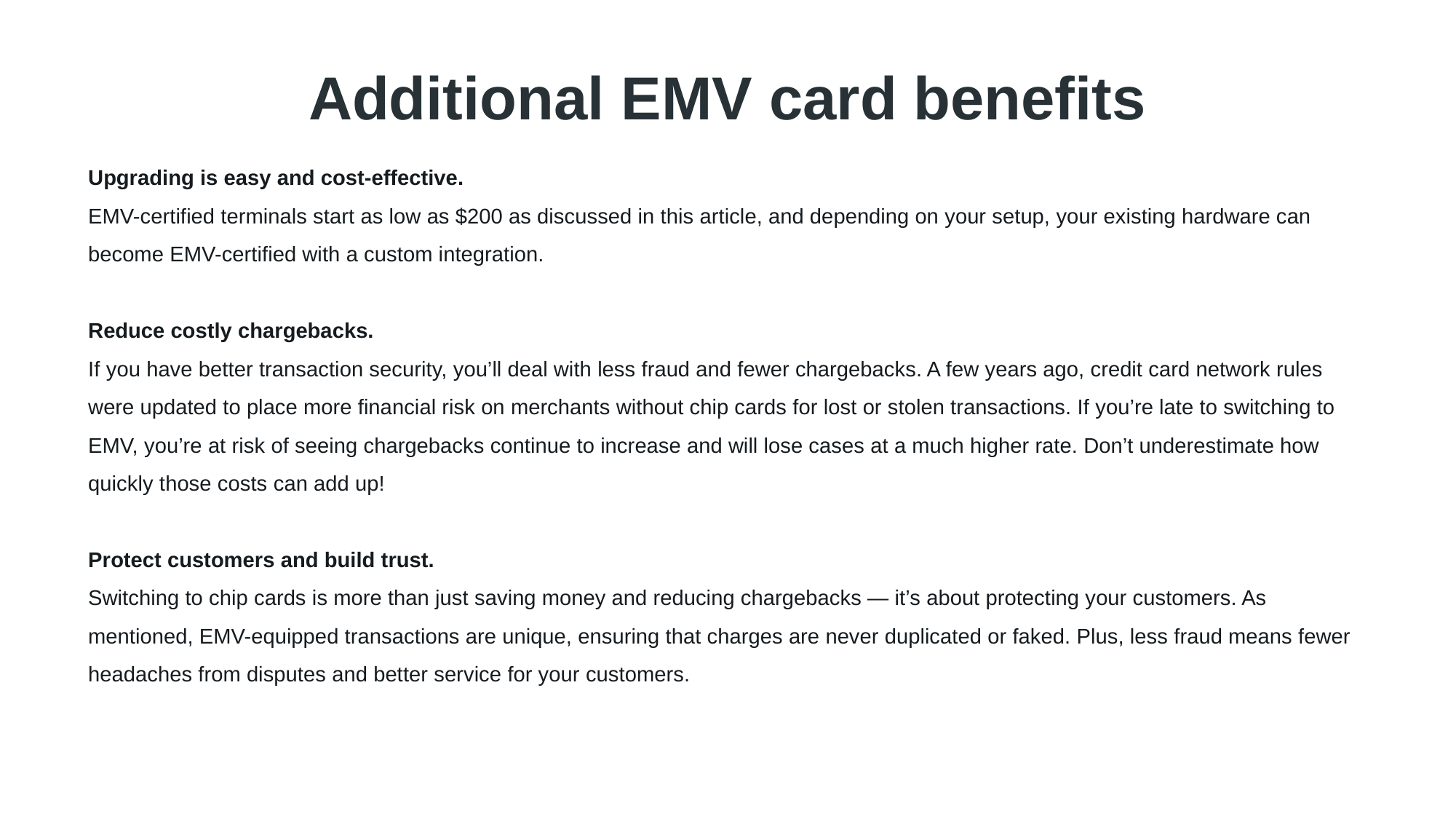

Additional EMV card benefits
Upgrading is easy and cost-effective. 
EMV-certified terminals start as low as $200 as discussed in this article, and depending on your setup, your existing hardware can become EMV-certified with a custom integration.
Reduce costly chargebacks. 
If you have better transaction security, you’ll deal with less fraud and fewer chargebacks. A few years ago, credit card network rules were updated to place more financial risk on merchants without chip cards for lost or stolen transactions. If you’re late to switching to EMV, you’re at risk of seeing chargebacks continue to increase and will lose cases at a much higher rate. Don’t underestimate how quickly those costs can add up!
Protect customers and build trust. 
Switching to chip cards is more than just saving money and reducing chargebacks — it’s about protecting your customers. As mentioned, EMV-equipped transactions are unique, ensuring that charges are never duplicated or faked. Plus, less fraud means fewer headaches from disputes and better service for your customers.